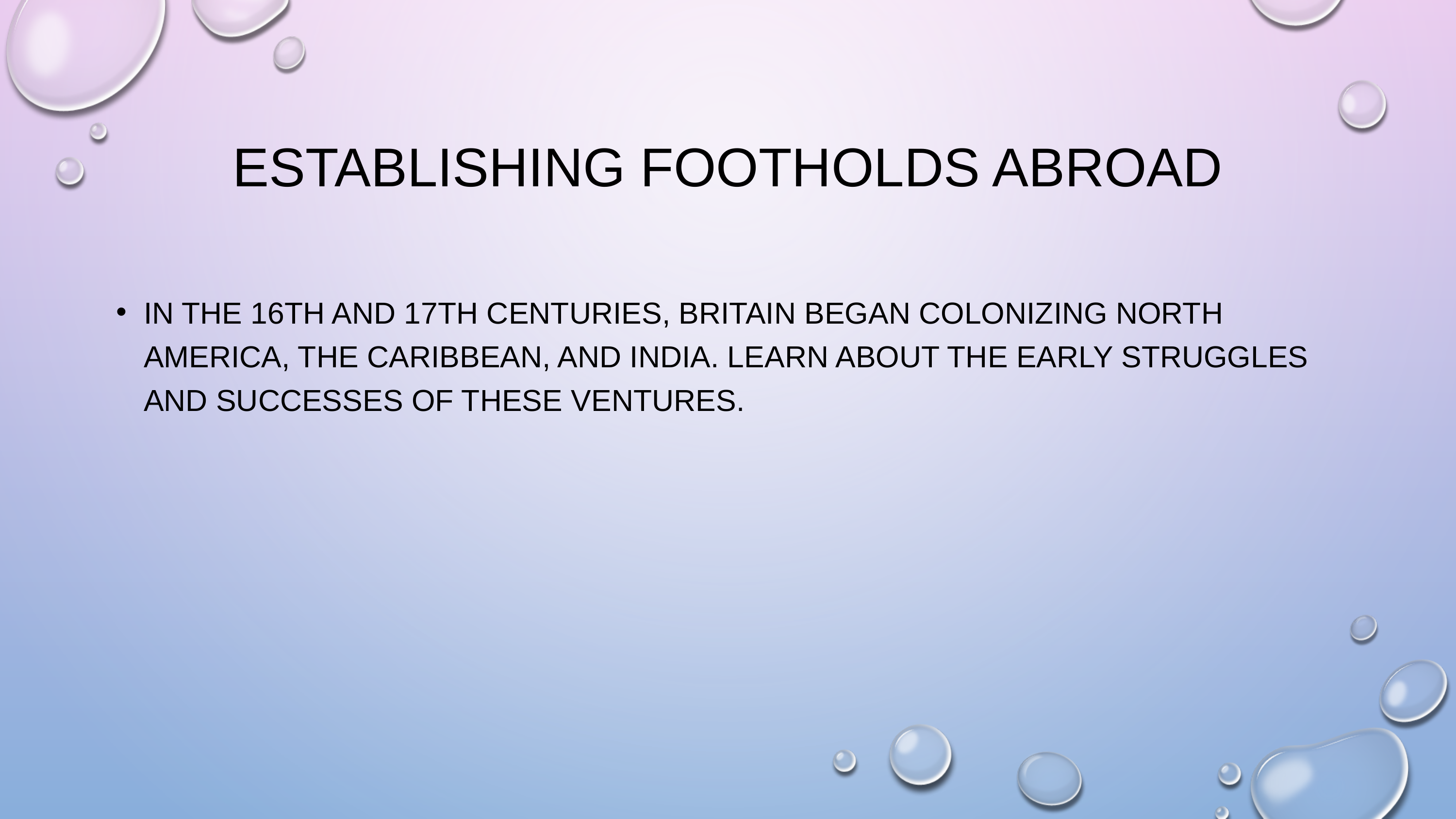

# Establishing Footholds Abroad
In the 16th and 17th centuries, Britain began colonizing North America, the Caribbean, and India. Learn about the early struggles and successes of these ventures.